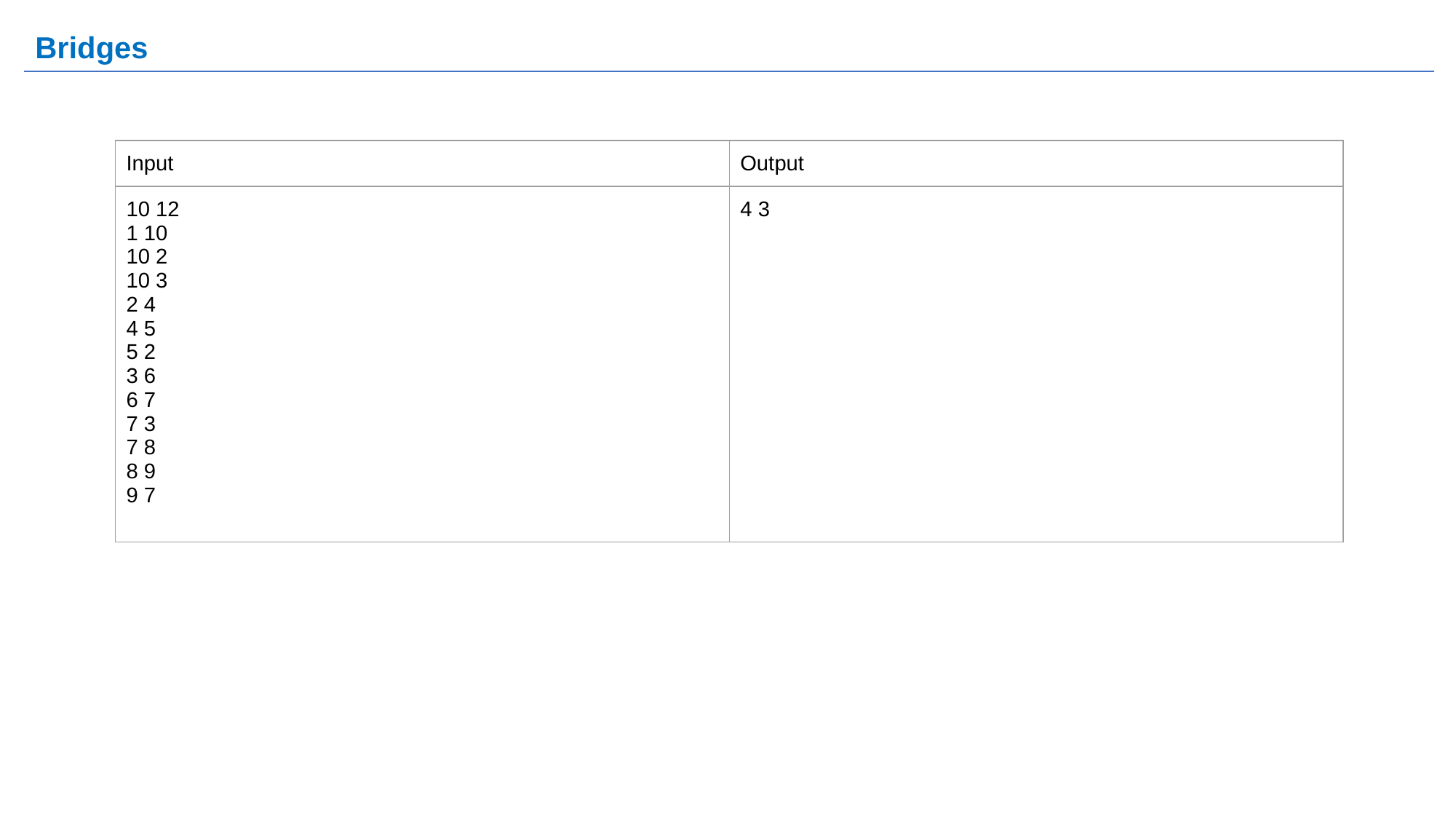

# Bridges
| Input | Output |
| --- | --- |
| 10 12 1 10 10 2 10 3 2 4 4 5 5 2 3 6 6 7 7 3 7 8 8 9 9 7 | 4 3 |